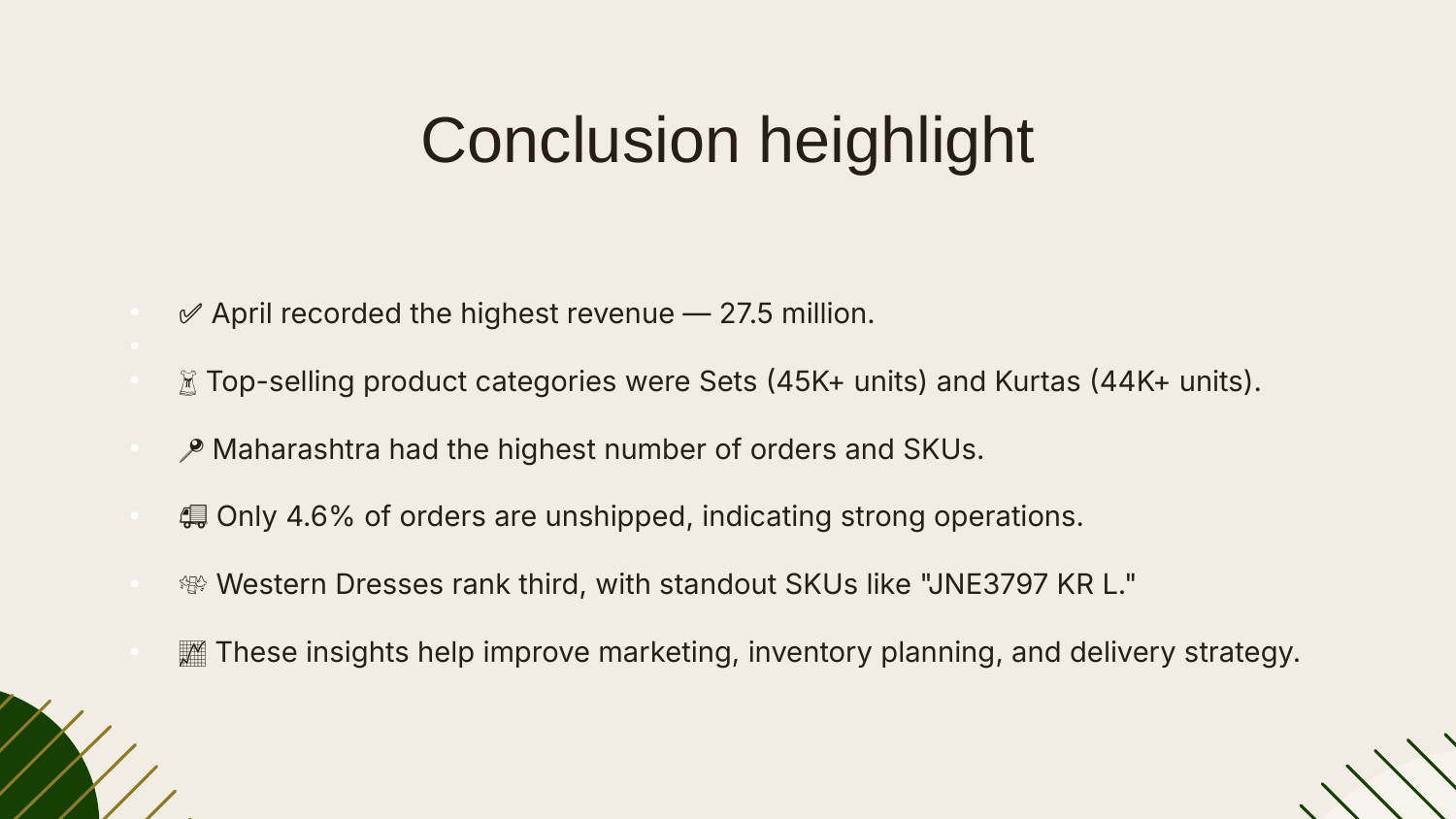

# Conclusion heighlight
✅ April recorded the highest revenue — 27.5 million.

👗 Top-selling product categories were Sets (45K+ units) and Kurtas (44K+ units).

📍 Maharashtra had the highest number of orders and SKUs.

🚚 Only 4.6% of orders are unshipped, indicating strong operations.

💸 Western Dresses rank third, with standout SKUs like "JNE3797 KR L."

📈 These insights help improve marketing, inventory planning, and delivery strategy.